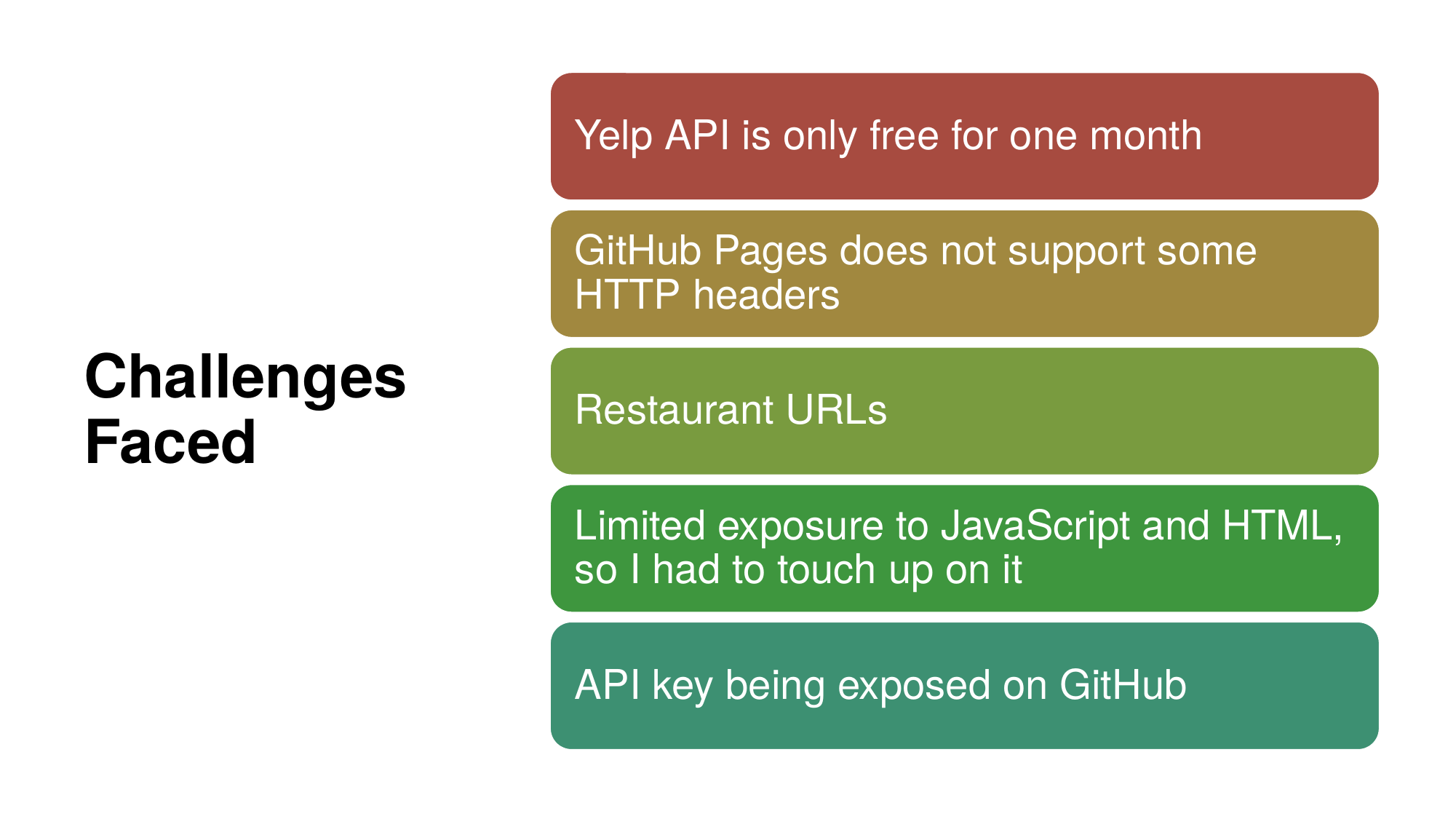

# Challenges Faced
Yelp API is only free for one month
GitHub Pages does not support some HTTP headers
Restaurant URLs
Limited exposure to JavaScript and HTML, so I had to touch up on it
API key being exposed on GitHub